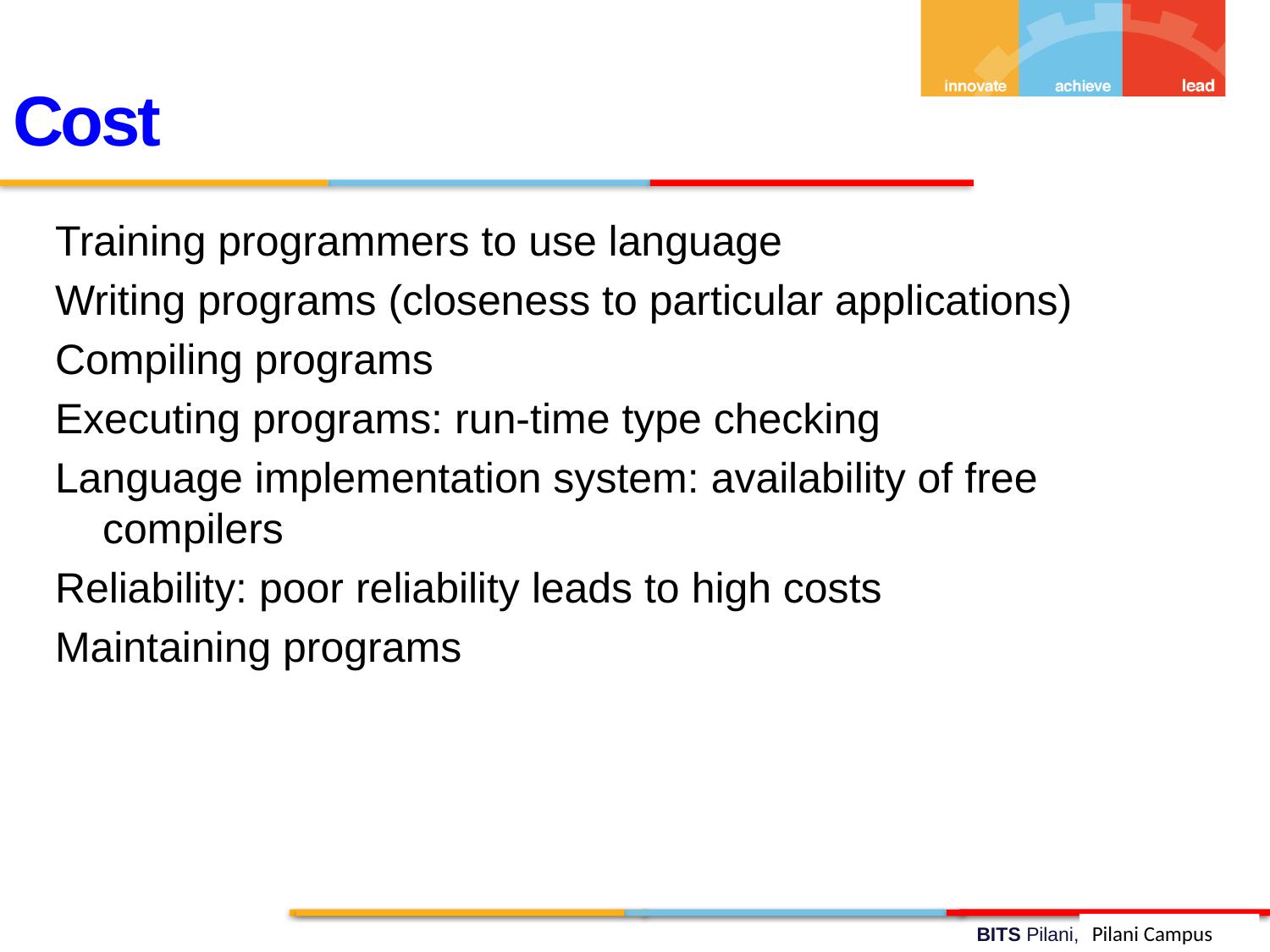

Cost
Training programmers to use language
Writing programs (closeness to particular applications)
Compiling programs
Executing programs: run-time type checking
Language implementation system: availability of free compilers
Reliability: poor reliability leads to high costs
Maintaining programs
Pilani Campus